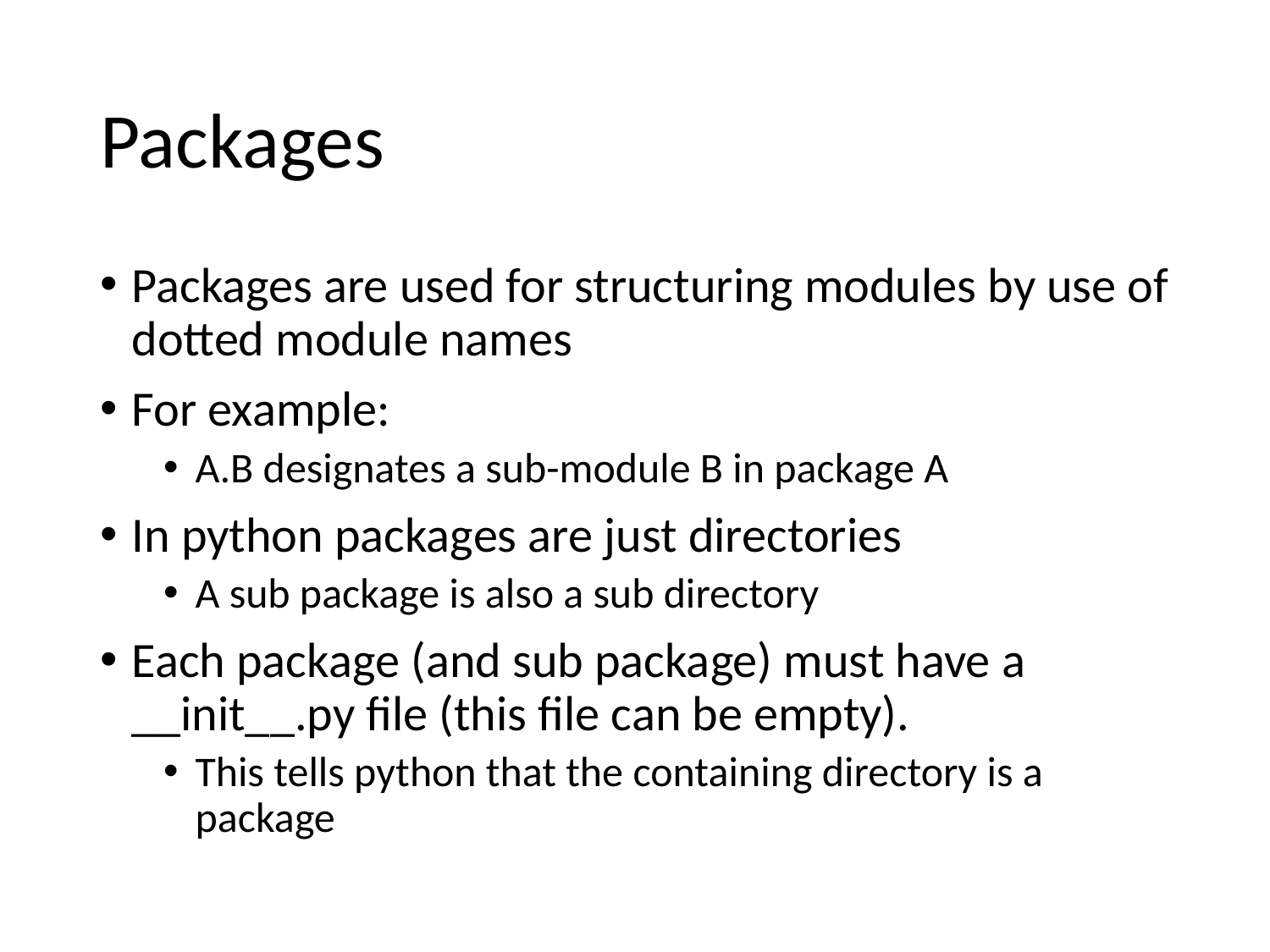

# Packages
Packages are used for structuring modules by use of dotted module names
For example:
A.B designates a sub-module B in package A
In python packages are just directories
A sub package is also a sub directory
Each package (and sub package) must have a __init__.py file (this file can be empty).
This tells python that the containing directory is a package